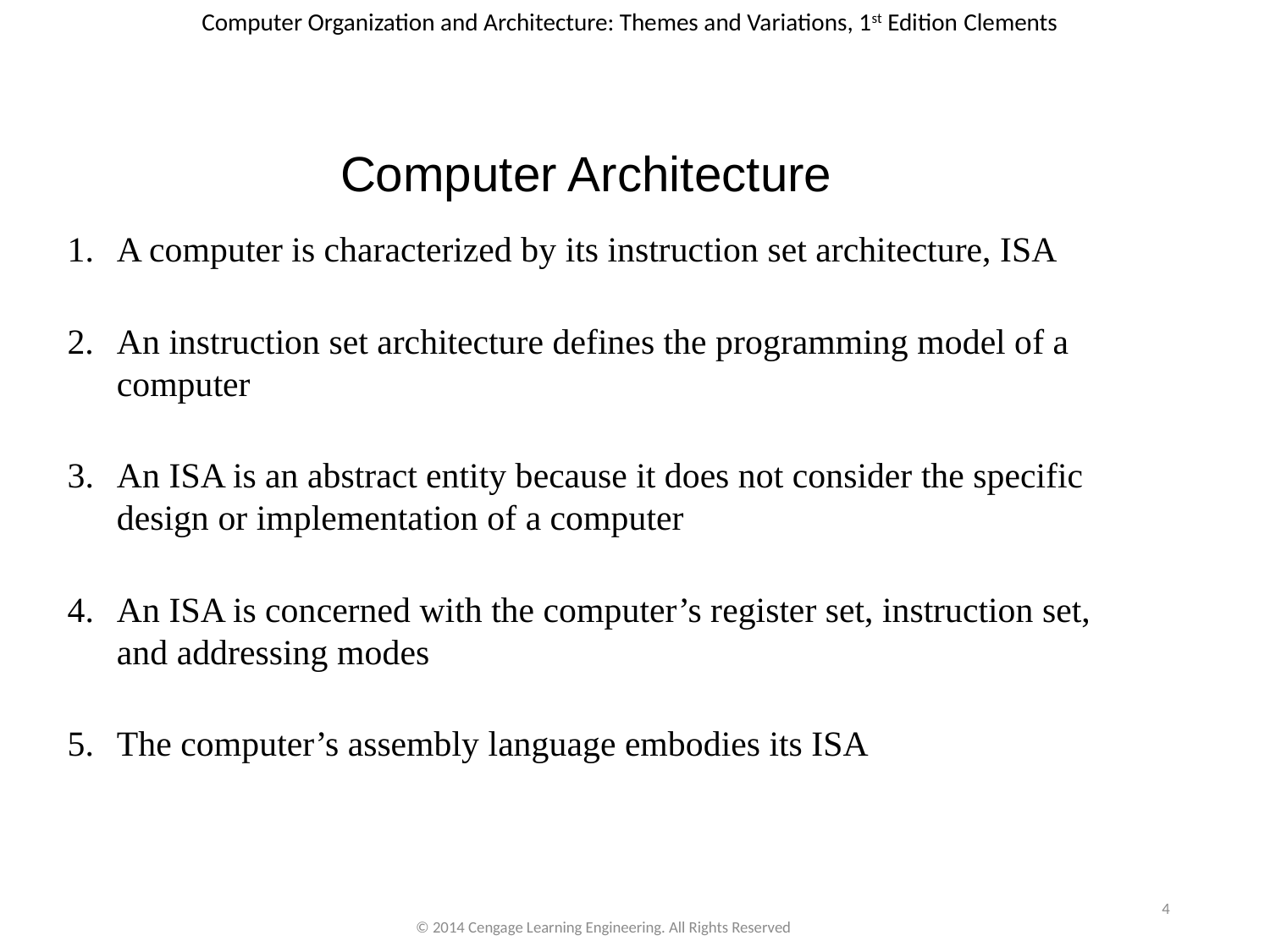

Computer Architecture

1.	A computer is characterized by its instruction set architecture, ISA

An instruction set architecture defines the programming model of a computer

3.	An ISA is an abstract entity because it does not consider the specific design or implementation of a computer

4.	An ISA is concerned with the computer’s register set, instruction set, and addressing modes

5.	The computer’s assembly language embodies its ISA

4
© 2014 Cengage Learning Engineering. All Rights Reserved